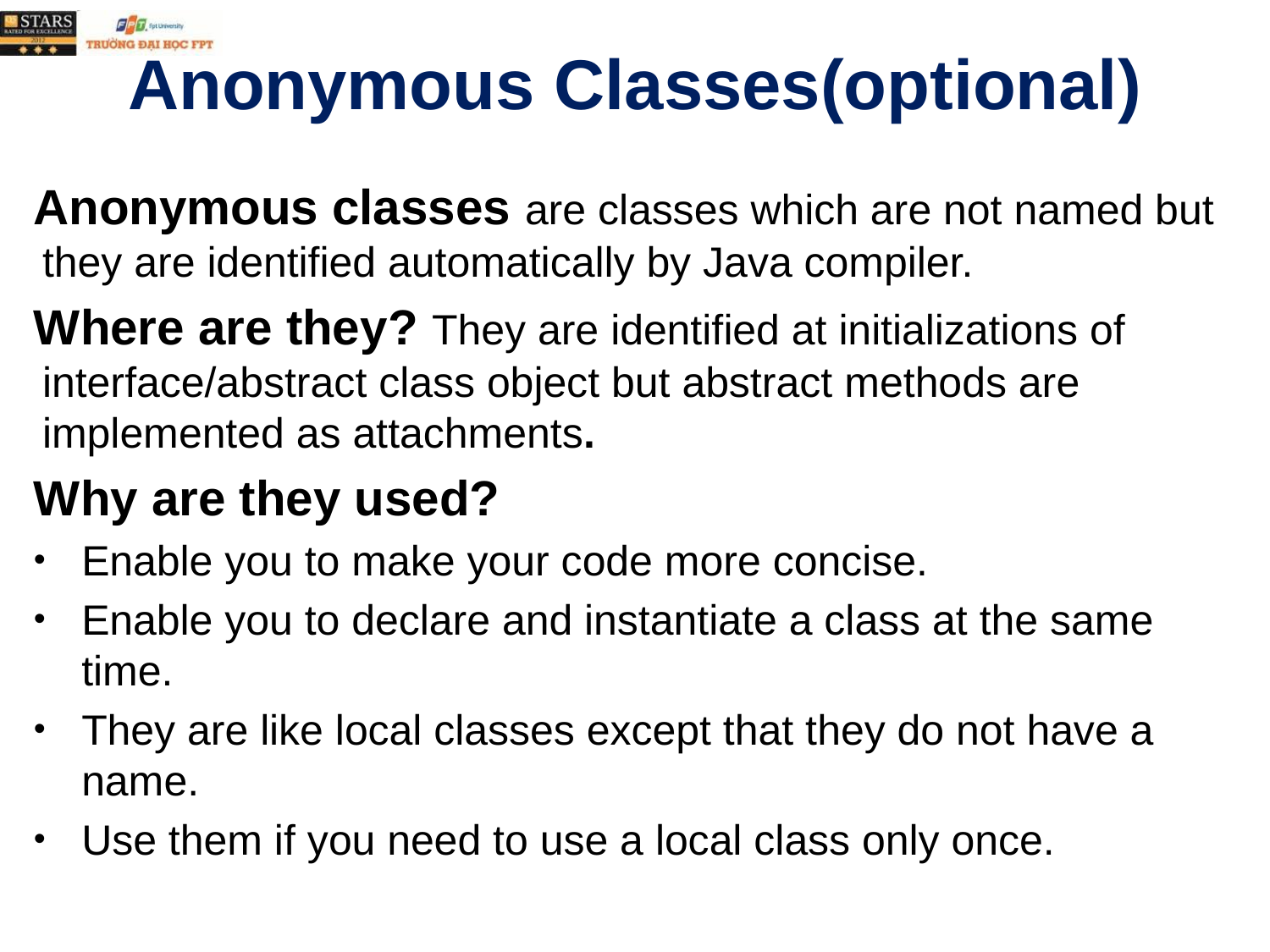

# Anonymous Classes(optional)
Anonymous classes are classes which are not named but they are identified automatically by Java compiler.
Where are they? They are identified at initializations of interface/abstract class object but abstract methods are implemented as attachments.
Why are they used?
Enable you to make your code more concise.
Enable you to declare and instantiate a class at the same time.
They are like local classes except that they do not have a name.
Use them if you need to use a local class only once.